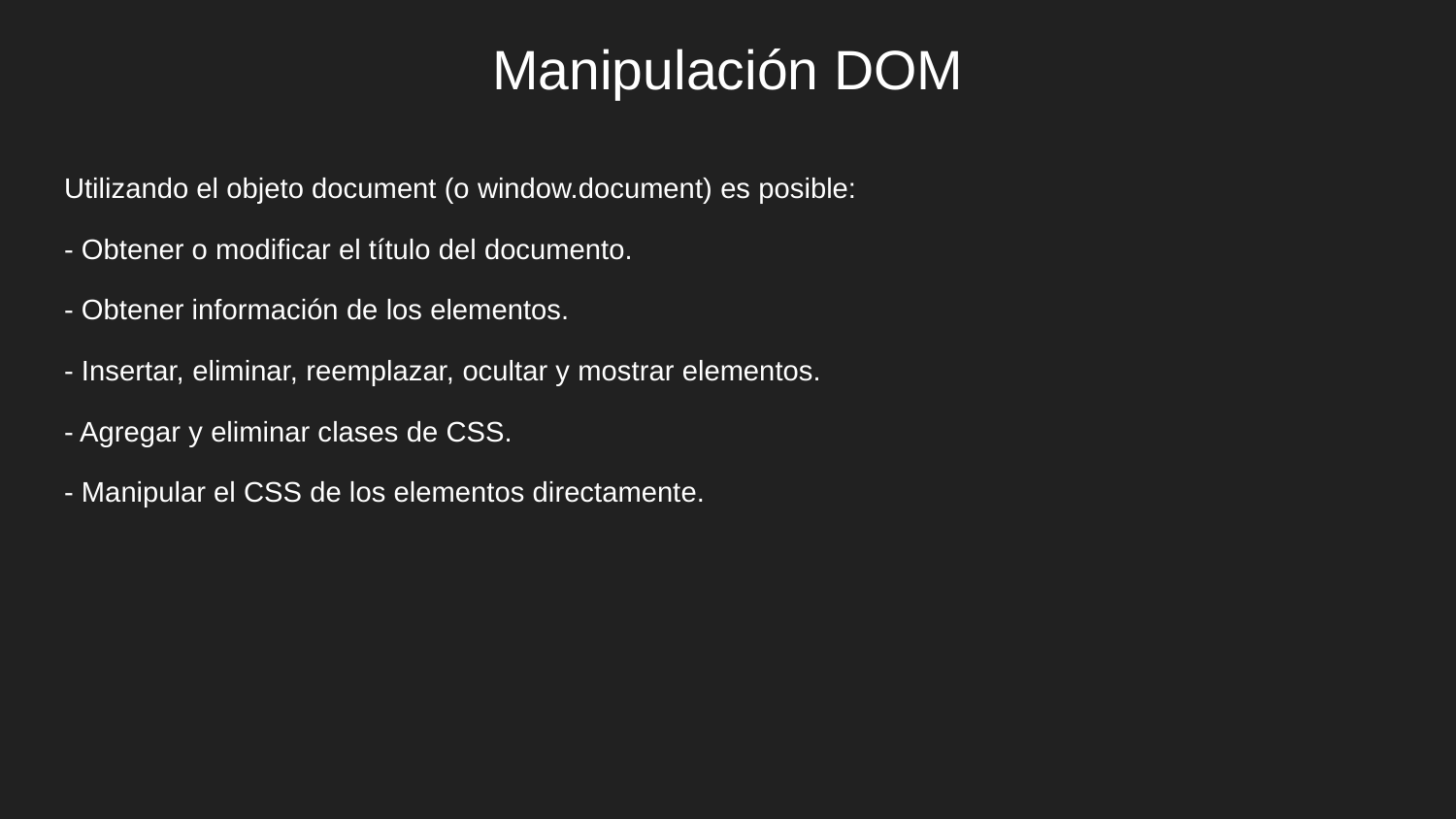

# Manipulación DOM
Utilizando el objeto document (o window.document) es posible:
- Obtener o modificar el título del documento.
- Obtener información de los elementos.
- Insertar, eliminar, reemplazar, ocultar y mostrar elementos.
- Agregar y eliminar clases de CSS.
- Manipular el CSS de los elementos directamente.